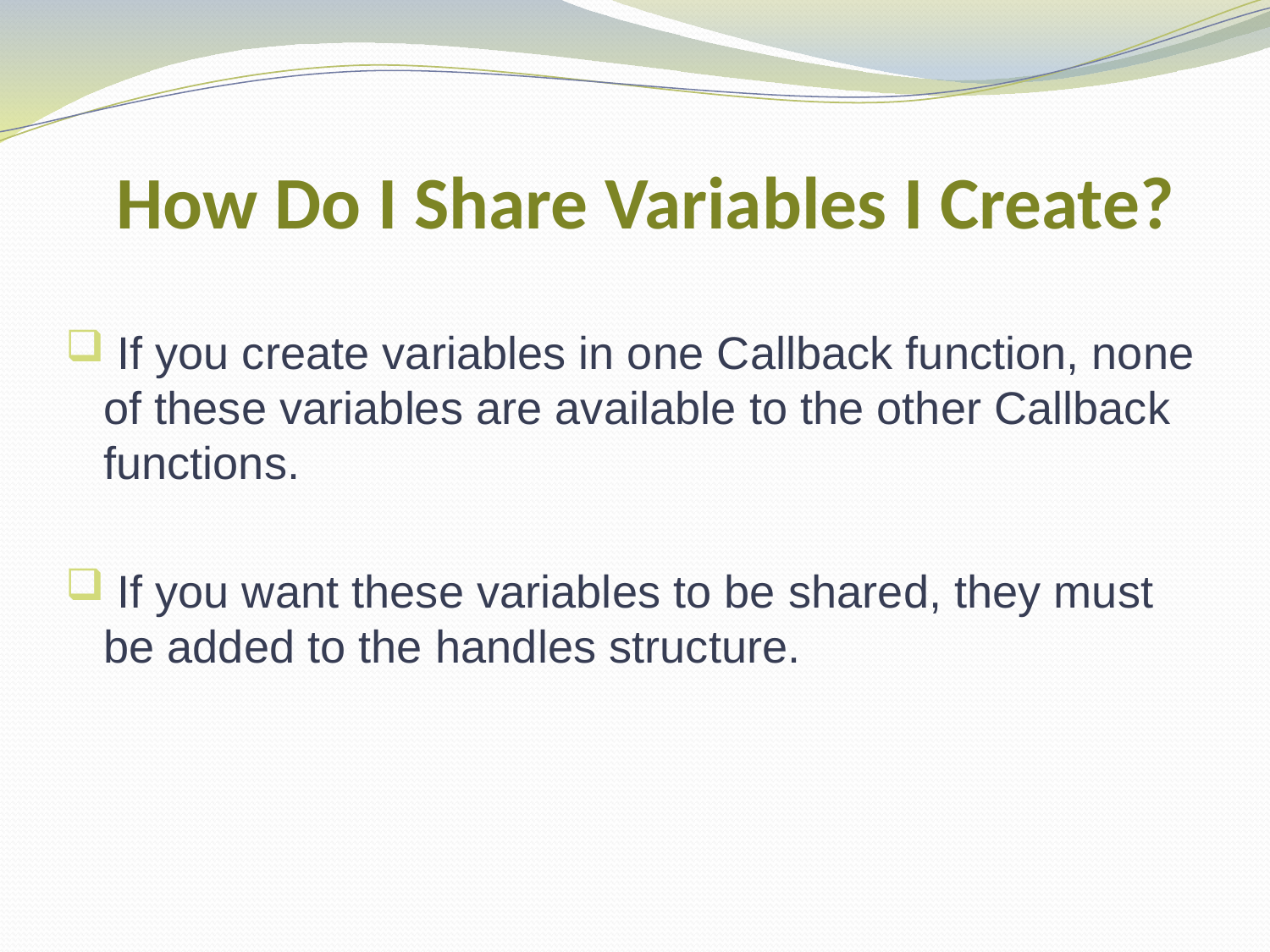

# How Do I Share Variables I Create?
 If you create variables in one Callback function, none of these variables are available to the other Callback functions.

 If you want these variables to be shared, they must be added to the handles structure.